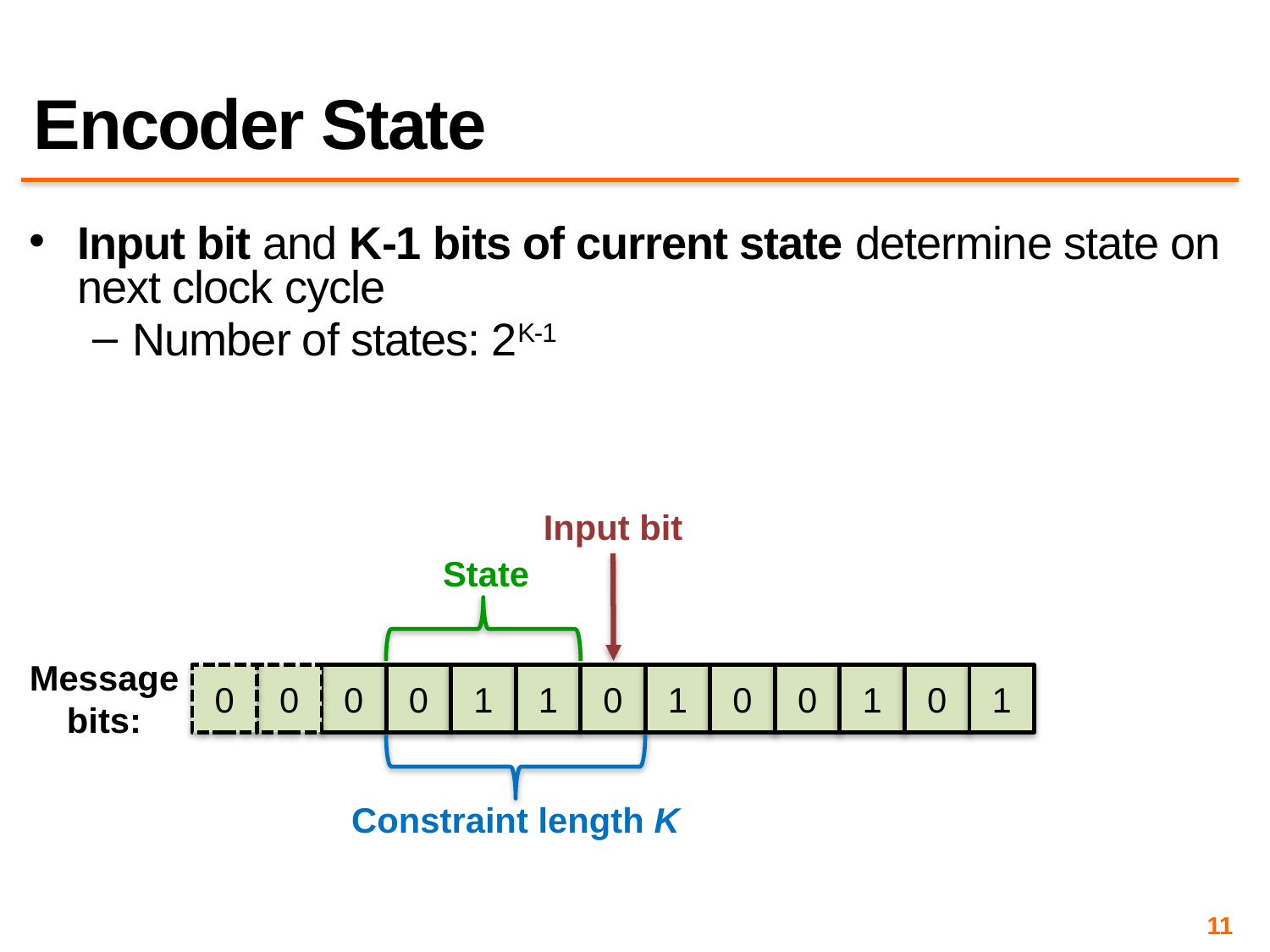

# Encoder State
Input bit and K-1 bits of current state determine state on next clock cycle
Number of states: 2K-1
Input bit

State

Message
bits:
0
0
0
0
1
1
0
1
0
0
1
0
1
Constraint length K
11